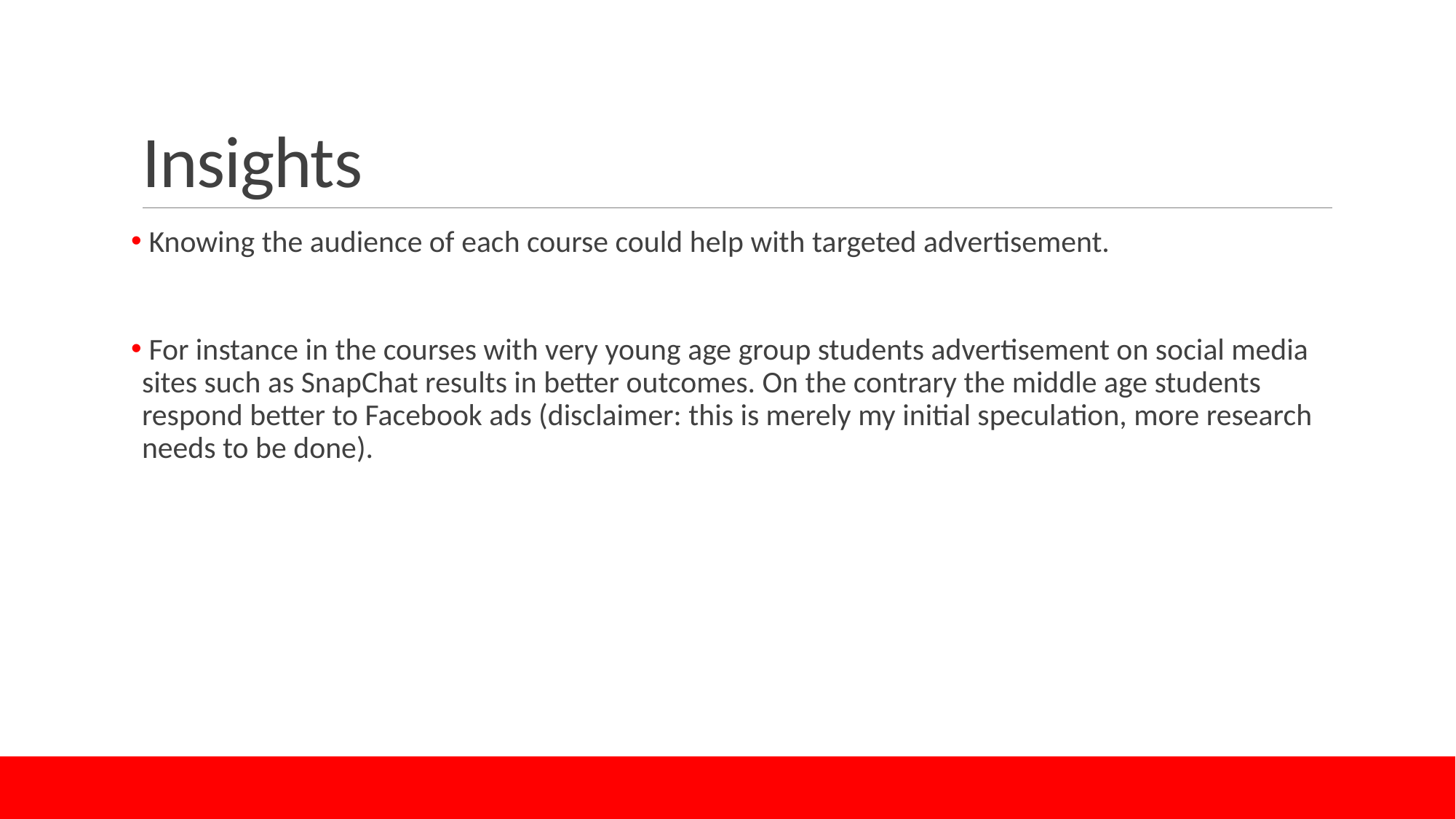

# Insights
 Knowing the audience of each course could help with targeted advertisement.

 For instance in the courses with very young age group students advertisement on social media sites such as SnapChat results in better outcomes. On the contrary the middle age students respond better to Facebook ads (disclaimer: this is merely my initial speculation, more research needs to be done).